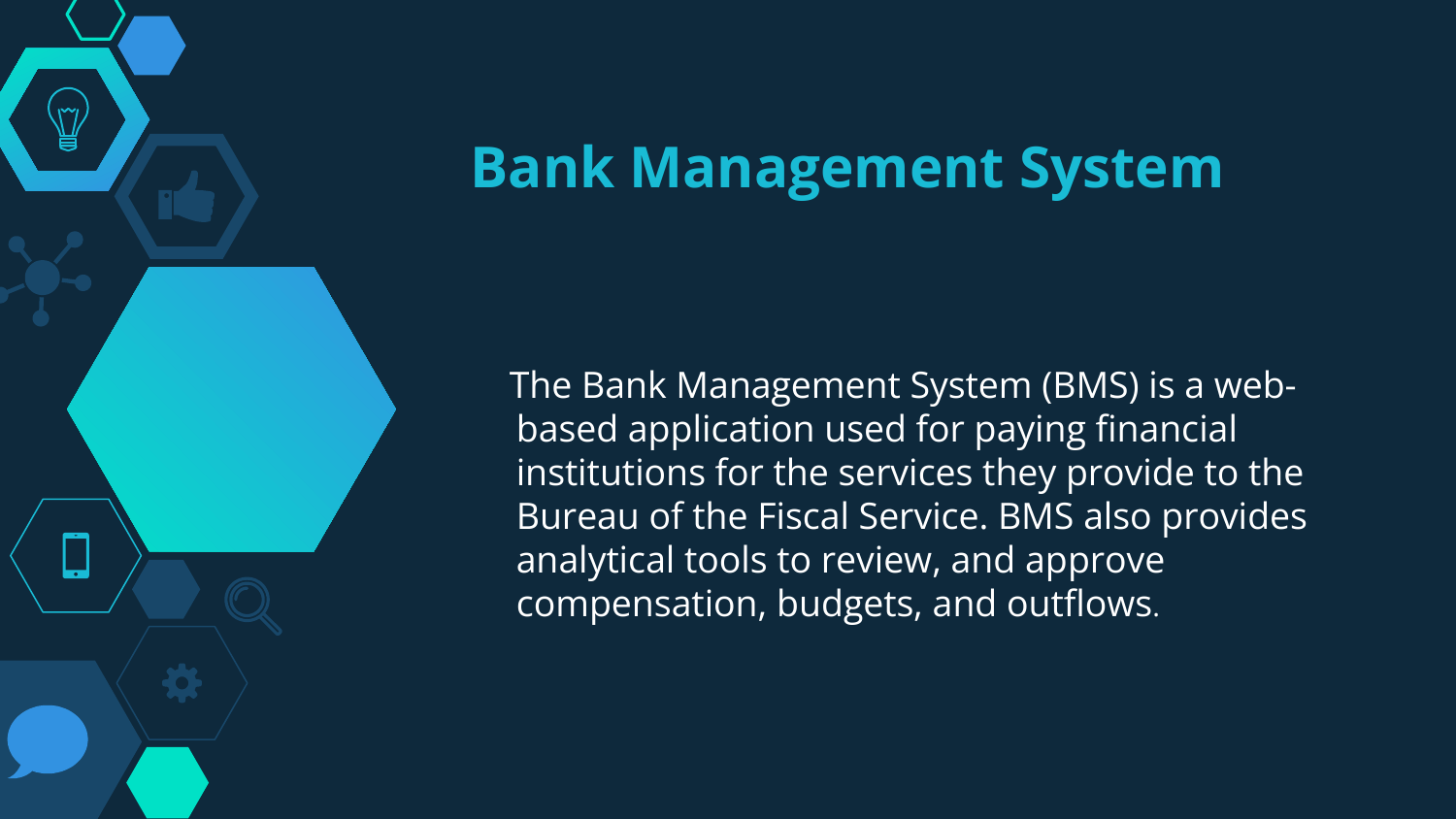

# Bank Management System
      The Bank Management System (BMS) is a web-based application used for paying financial institutions for the services they provide to the Bureau of the Fiscal Service. BMS also provides analytical tools to review, and approve compensation, budgets, and outflows.